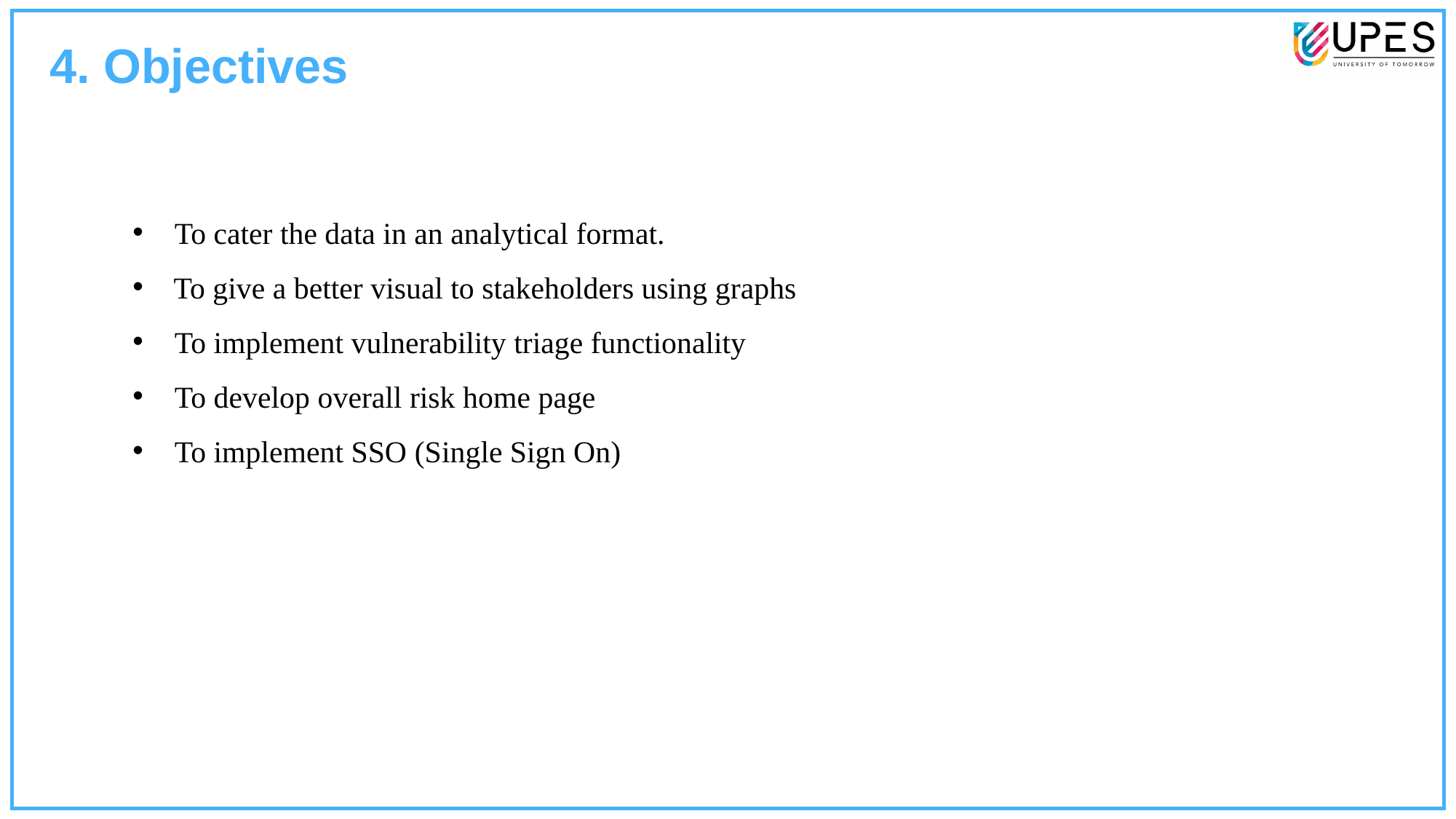

4. Objectives
 To cater the data in an analytical format.
To give a better visual to stakeholders using graphs
 To implement vulnerability triage functionality
 To develop overall risk home page
 To implement SSO (Single Sign On)